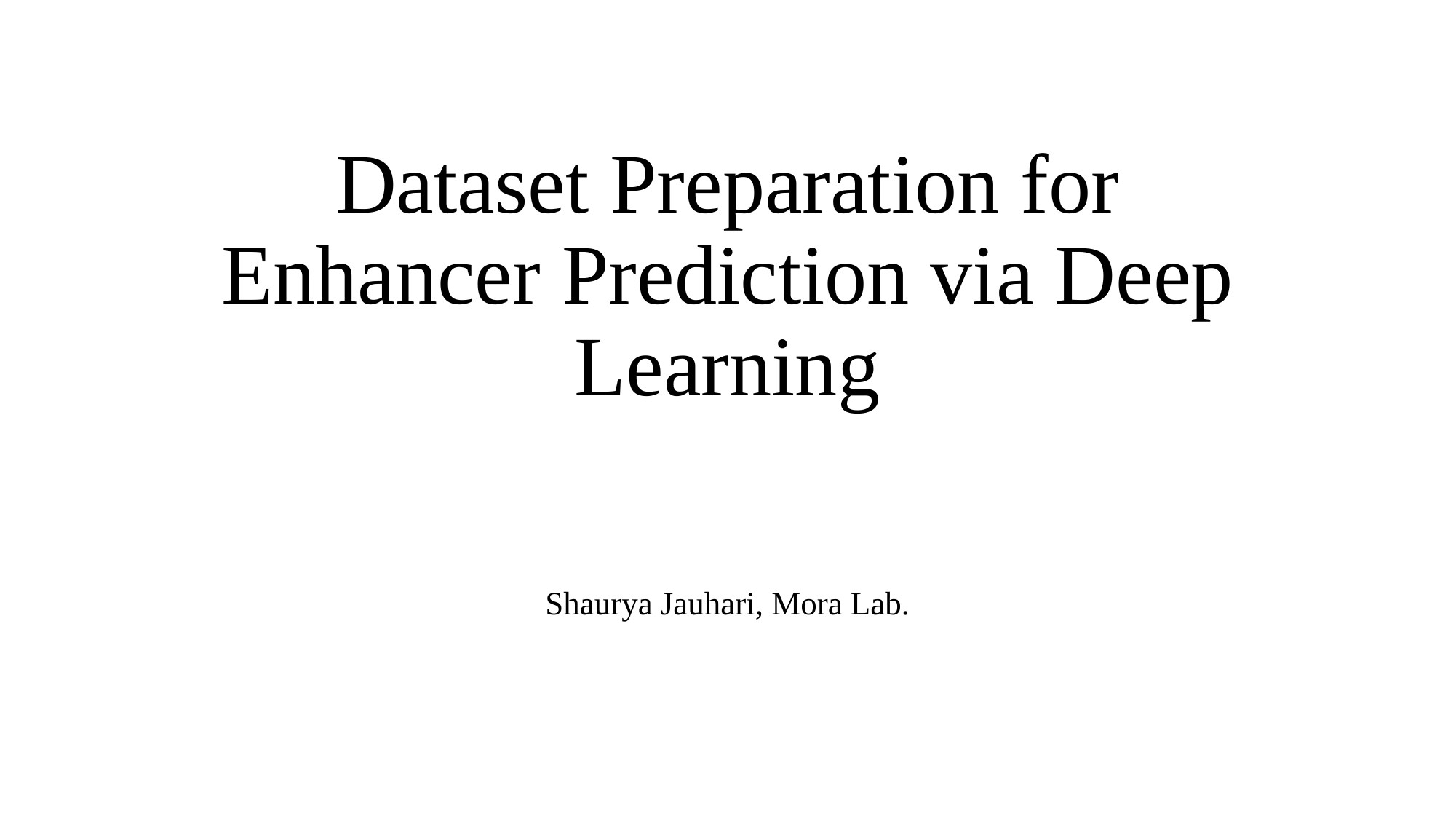

# Dataset Preparation for Enhancer Prediction via Deep Learning

Shaurya Jauhari, Mora Lab.